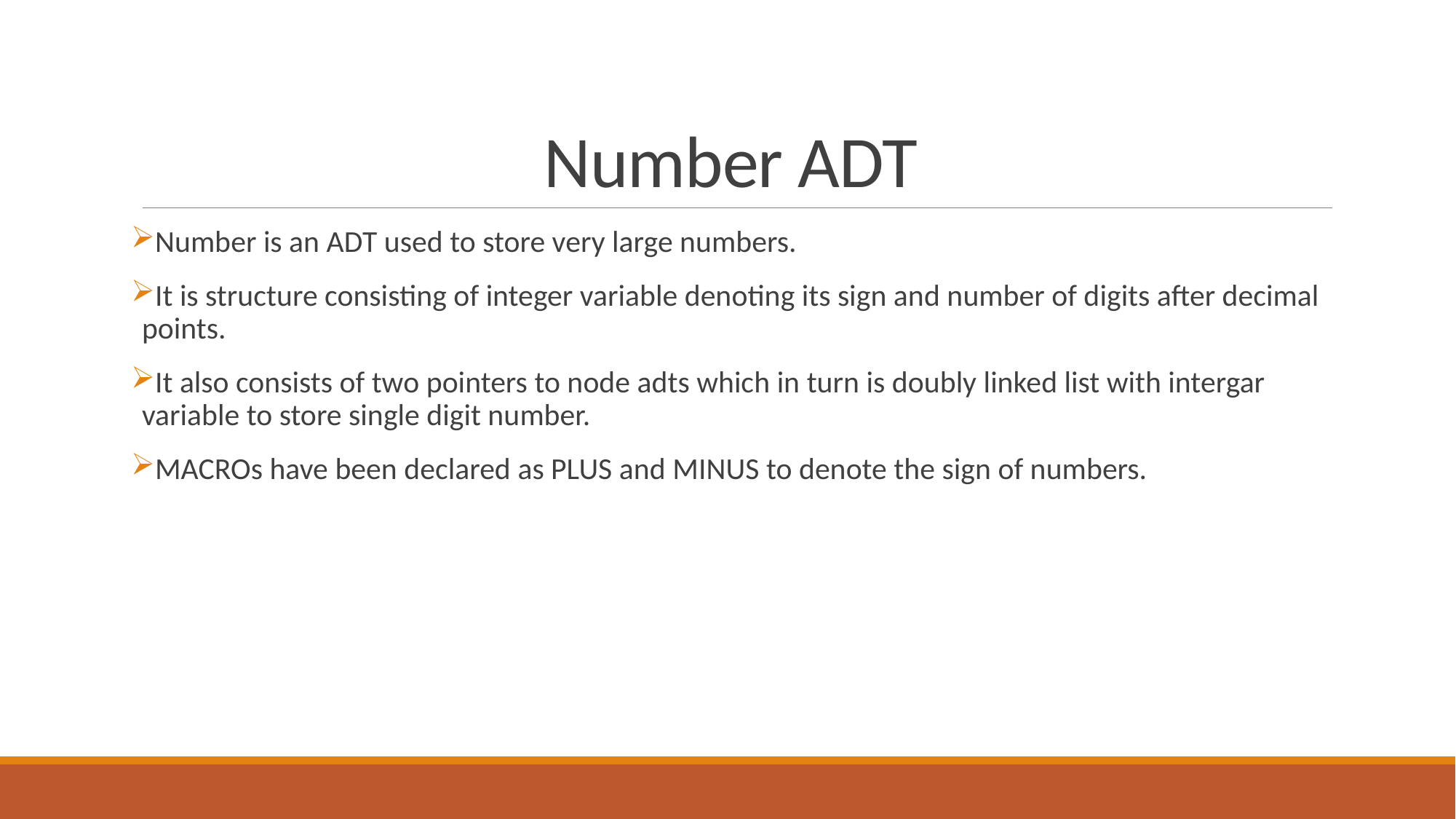

# Number ADT
Number is an ADT used to store very large numbers.
It is structure consisting of integer variable denoting its sign and number of digits after decimal points.
It also consists of two pointers to node adts which in turn is doubly linked list with intergar variable to store single digit number.
MACROs have been declared as PLUS and MINUS to denote the sign of numbers.